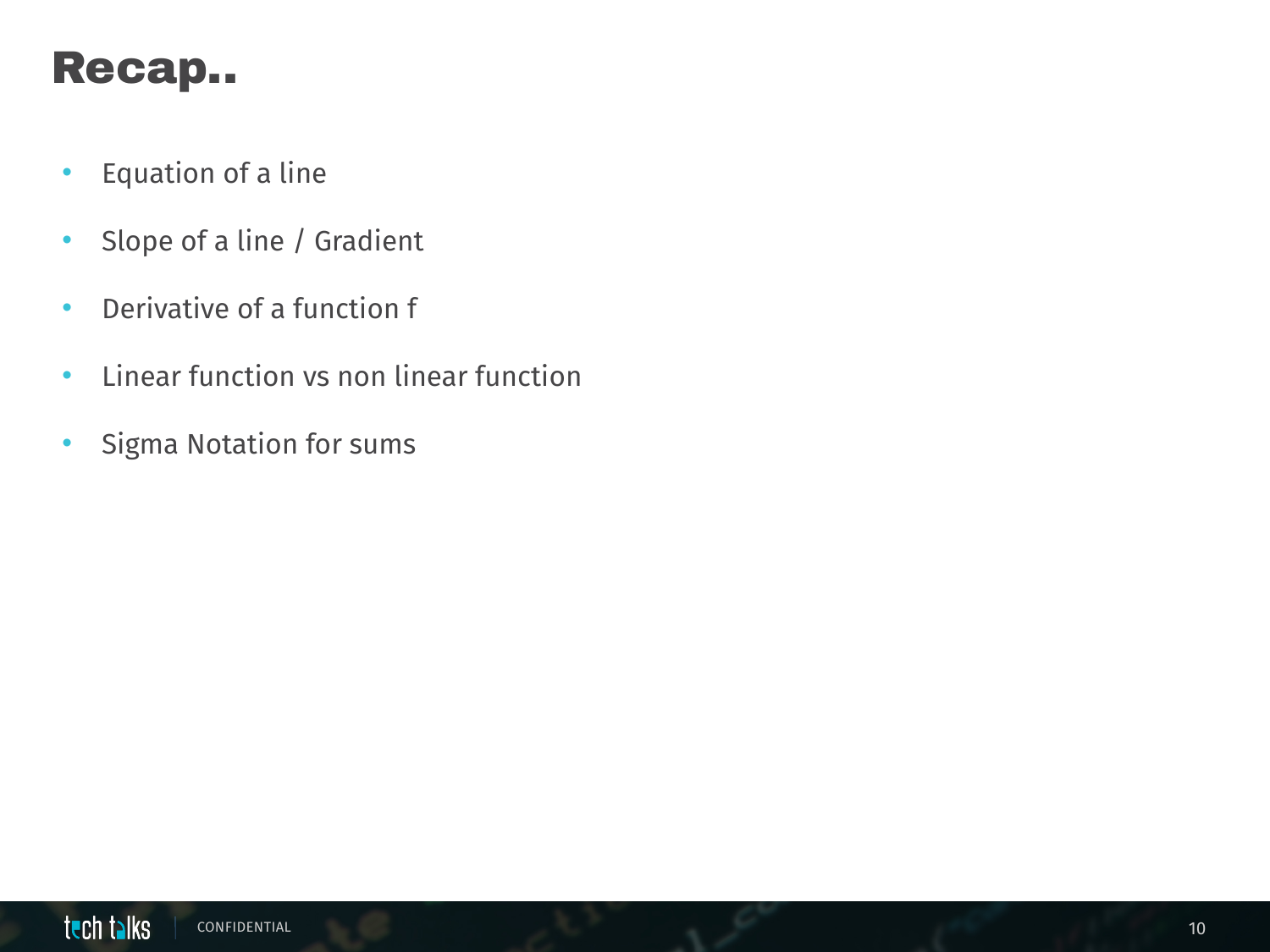

Recap..
Equation of a line

Slope of a line / Gradient

Derivative of a function f

Linear function vs non linear function

Sigma Notation for sums